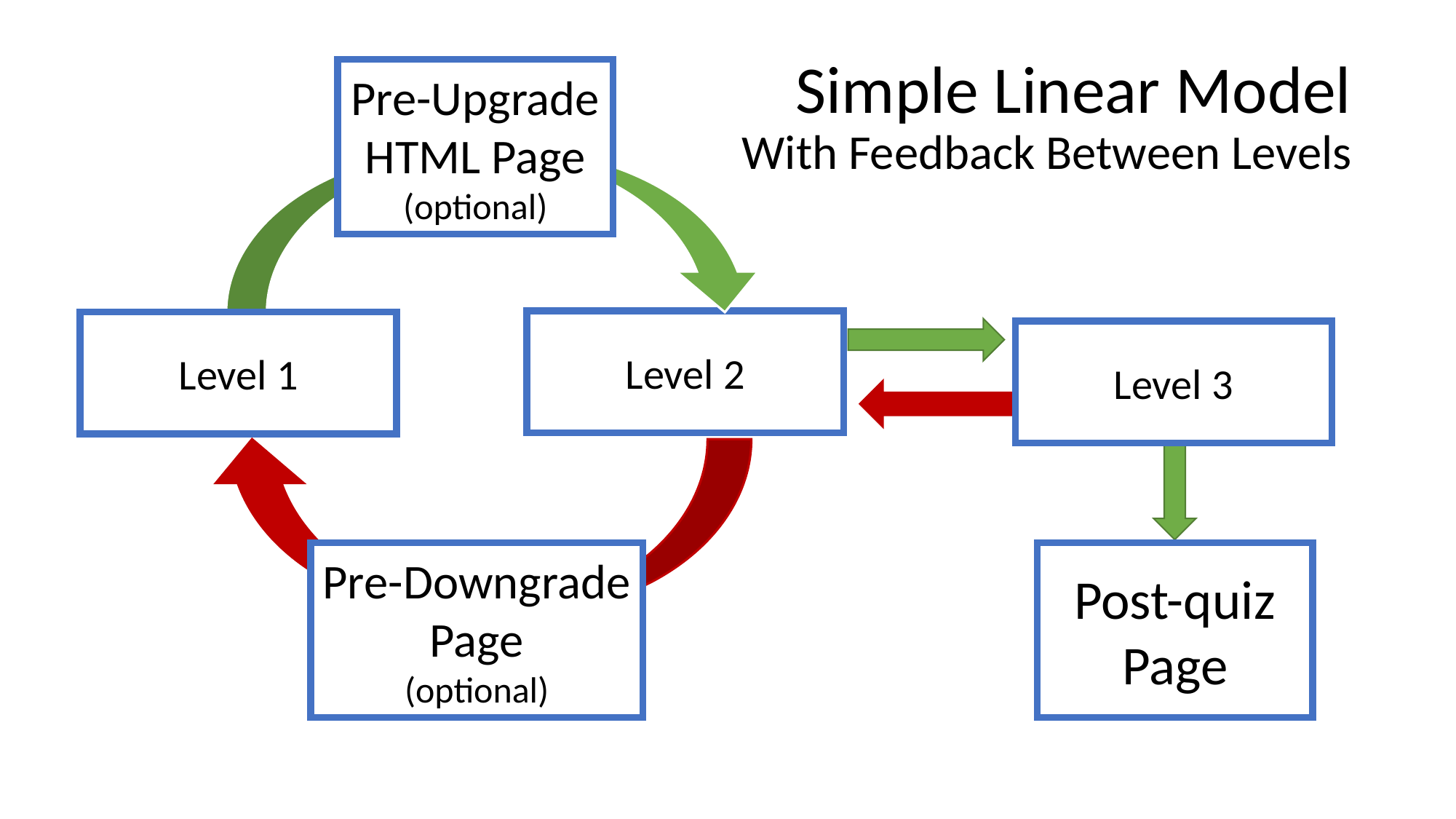

Simple Linear Model
With Feedback Between Levels
Pre-Upgrade HTML Page
(optional)

Level 2
Level 1

Level 3

Pre-Downgrade Page
(optional)
Post-quiz Page